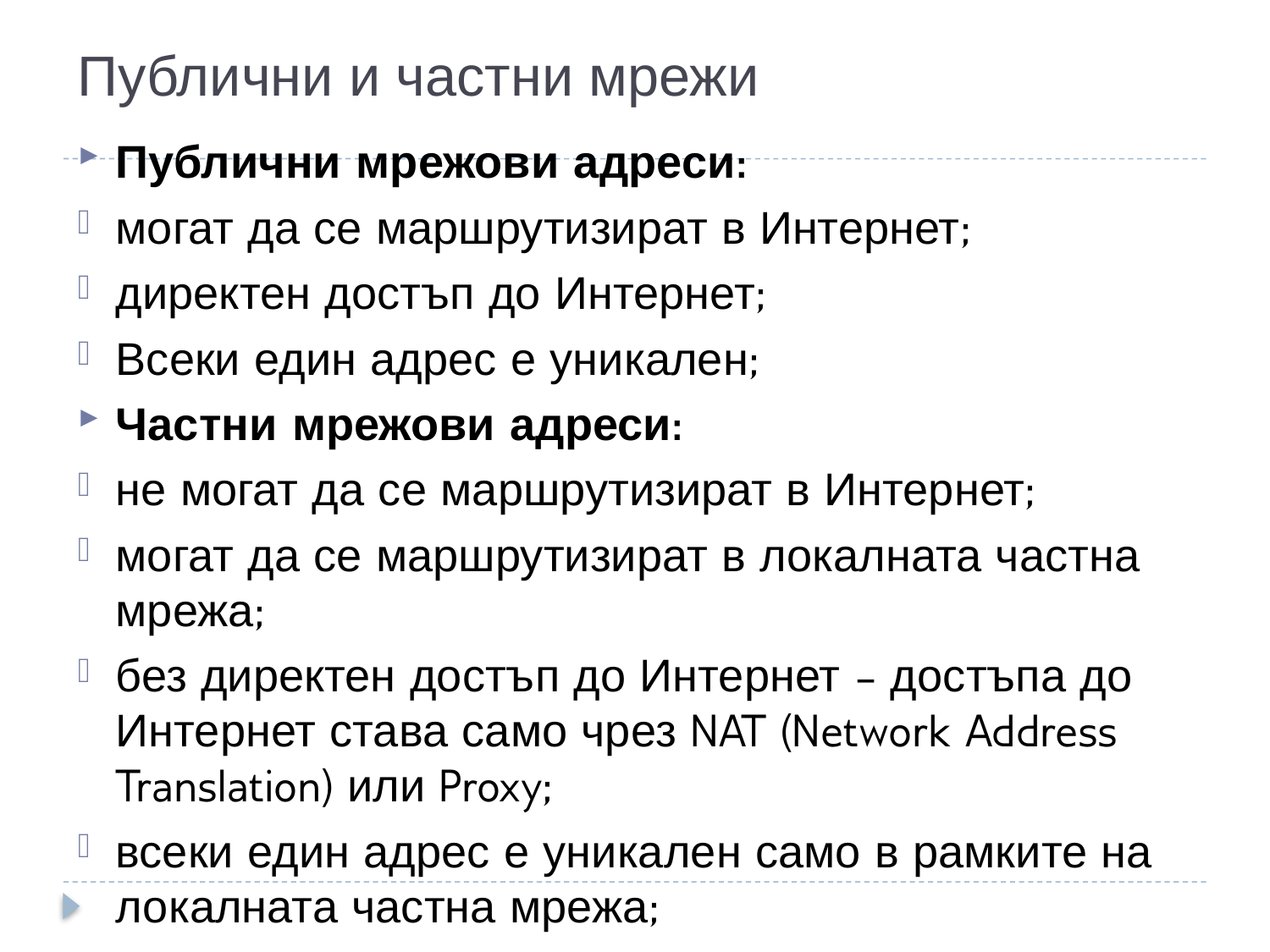

# Публични и частни мрежи
Публични мрежови адреси:
могат да се маршрутизират в Интернет;
директен достъп до Интернет;
Всеки един адрес е уникален;
Частни мрежови адреси:
не могат да се маршрутизират в Интернет;
могат да се маршрутизират в локалната частна мрежа;
без директен достъп до Интернет – достъпа до Интернет става само чрез NAT (Network Address Translation) или Proxy;
всеки един адрес е уникален само в рамките на локалната частна мрежа;